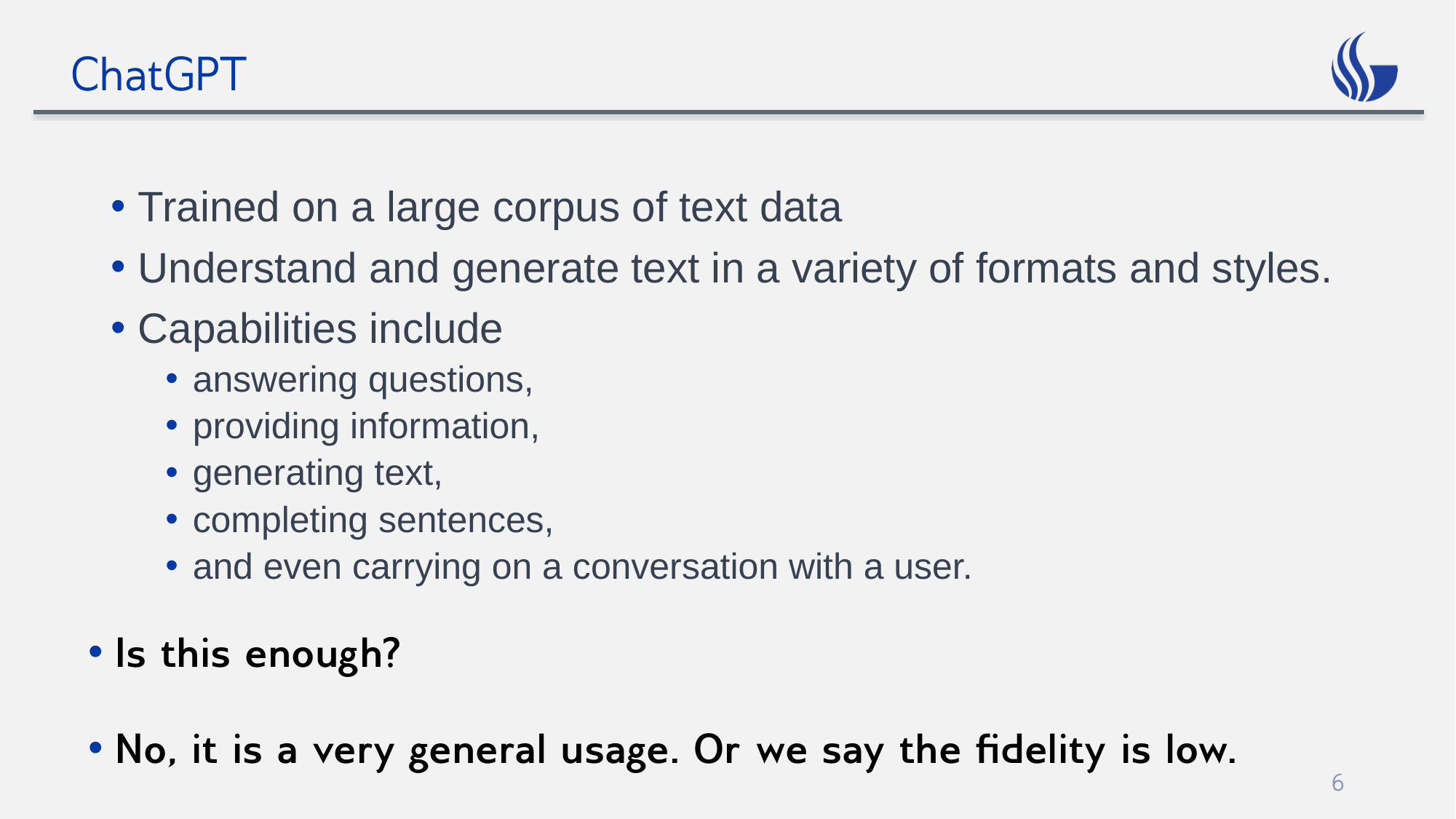

# ChatGPT
Trained on a large corpus of text data
Understand and generate text in a variety of formats and styles.
Capabilities include
answering questions,
providing information,
generating text,
completing sentences,
and even carrying on a conversation with a user.
Is this enough?
No, it is a very general usage. Or we say the fidelity is low.
6